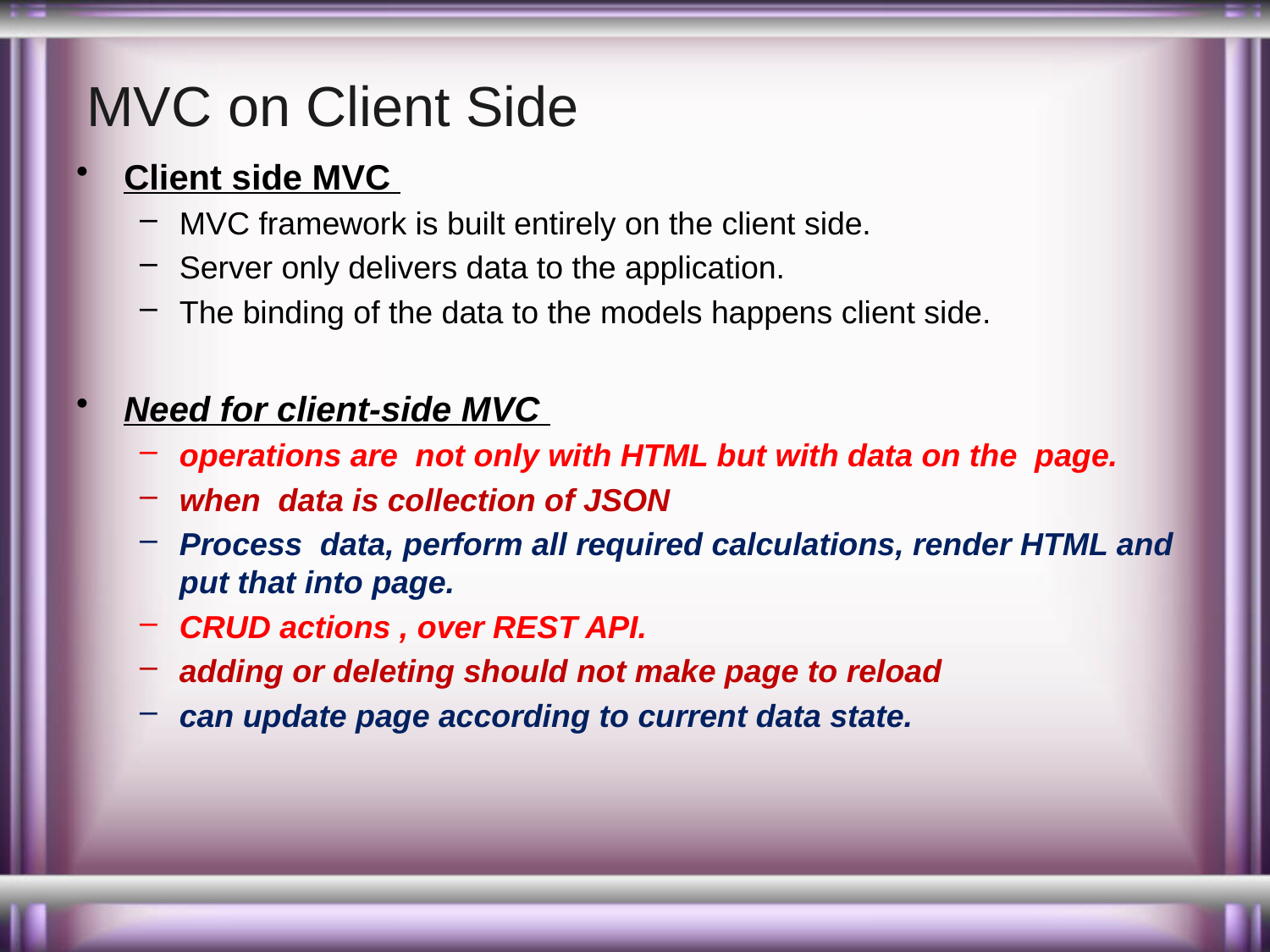

# MVC on Client Side
Client side MVC
MVC framework is built entirely on the client side.
Server only delivers data to the application.
The binding of the data to the models happens client side.

Need for client-side MVC
operations are  not only with HTML but with data on the  page.
when  data is collection of JSON
Process  data, perform all required calculations, render HTML and put that into page.
CRUD actions , over REST API.
adding or deleting should not make page to reload
can update page according to current data state.